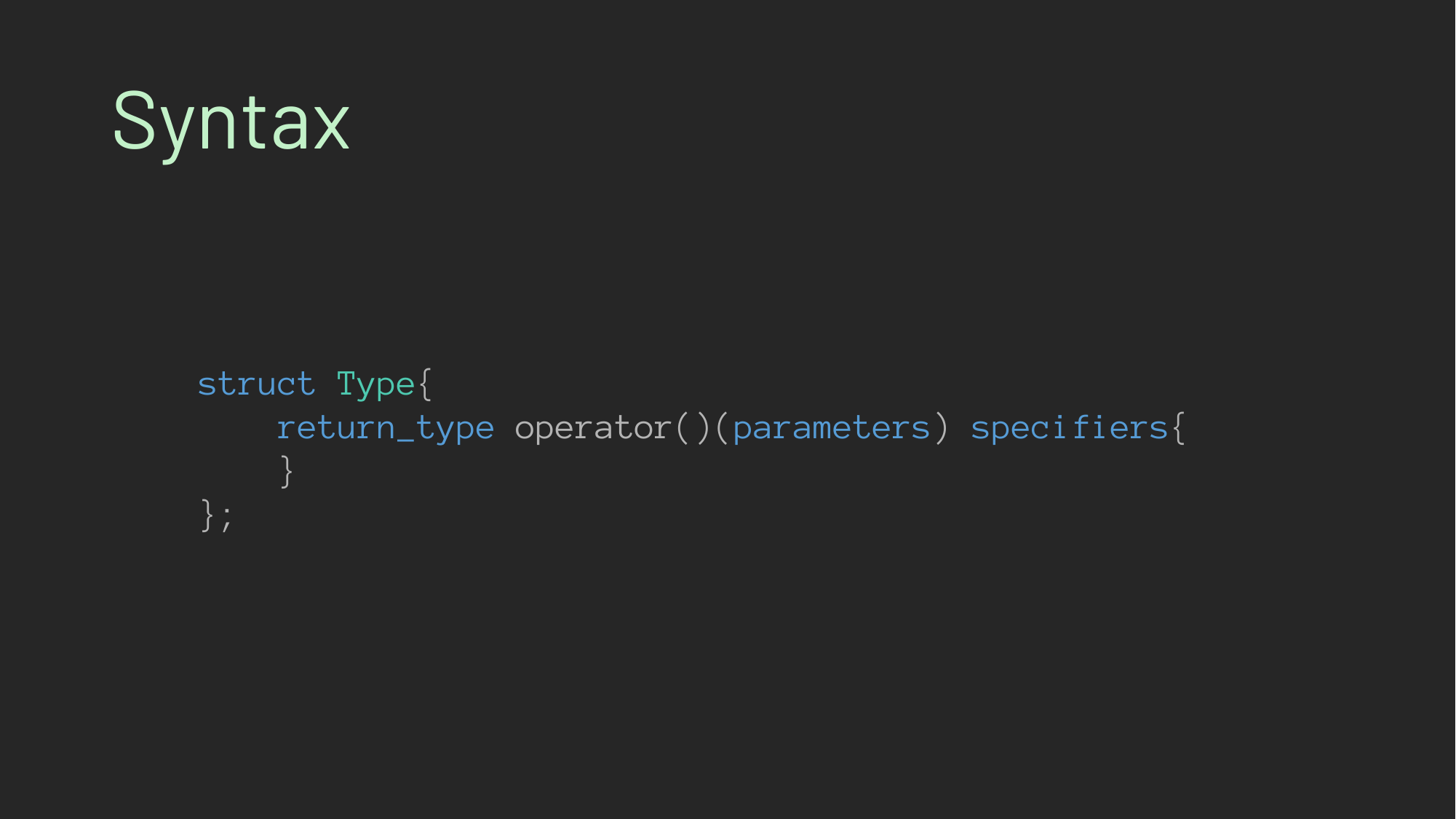

# Syntax
struct Type{
    return_type operator()(parameters) specifiers{
    }
};